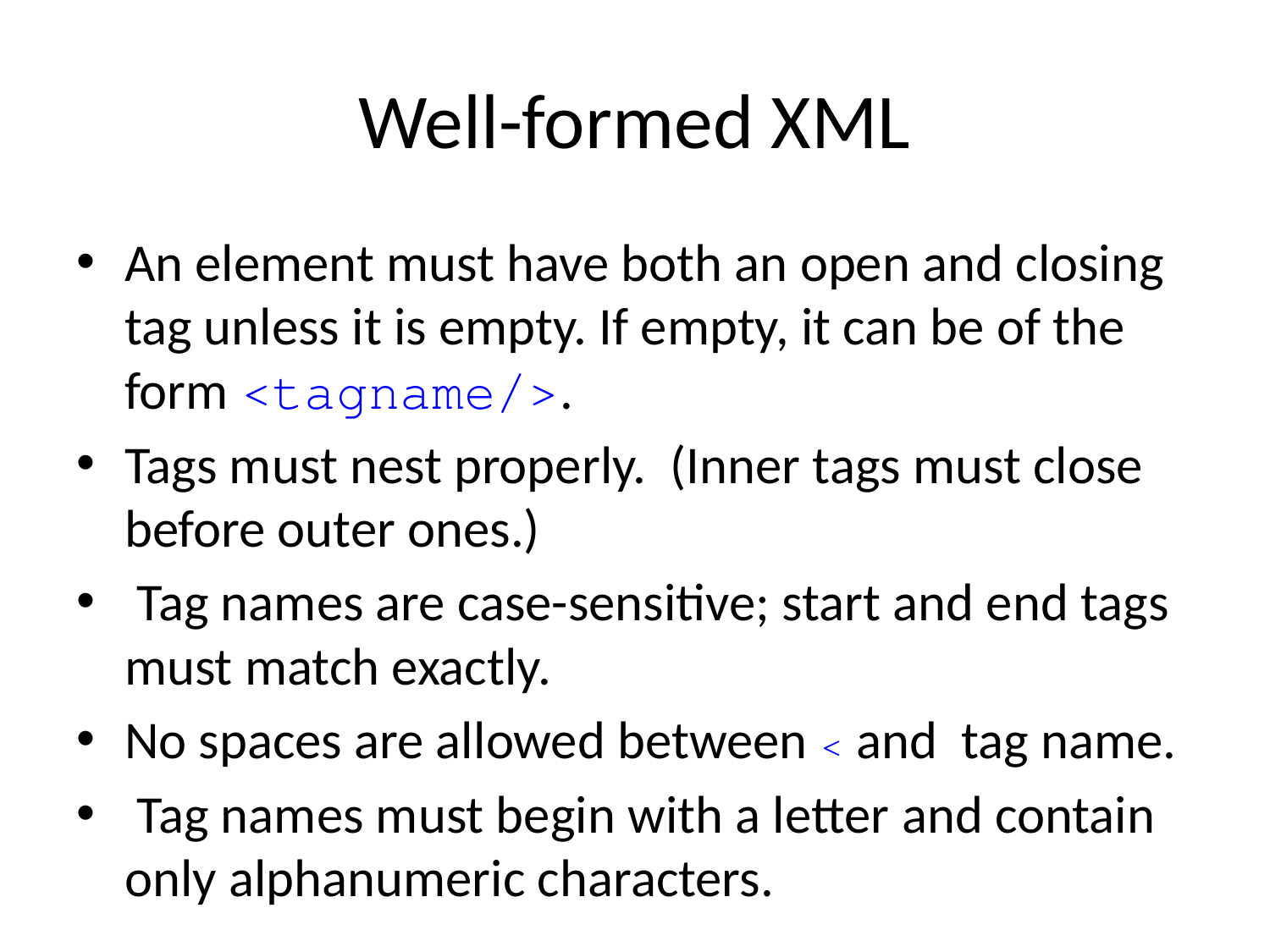

# Well-formed XML
An element must have both an open and closing tag unless it is empty. If empty, it can be of the form <tagname/>.
Tags must nest properly.  (Inner tags must close before outer ones.)
 Tag names are case-sensitive; start and end tags must match exactly.
No spaces are allowed between < and  tag name.
 Tag names must begin with a letter and contain only alphanumeric characters.